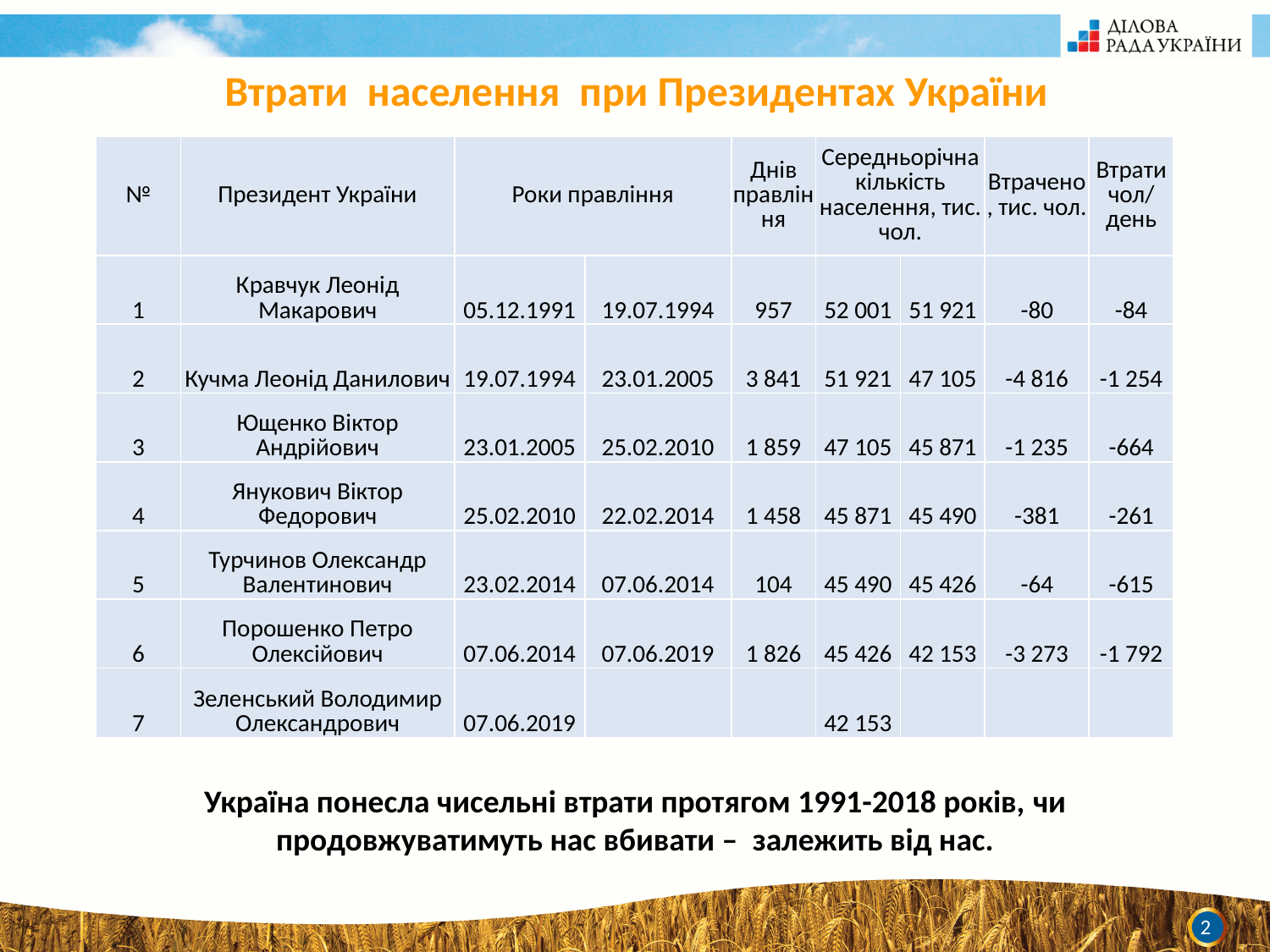

Втрати  населення  при Президентах України
| № | Президент України | Роки правління |  | Днів правління | Середньорічна кількість населення, тис. чол. |  | Втрачено, тис. чол. | Втрати чол/ день |
| --- | --- | --- | --- | --- | --- | --- | --- | --- |
| 1 | Кравчук Леонід Макарович | 05.12.1991 | 19.07.1994 | 957 | 52 001 | 51 921 | -80 | -84 |
| 2 | Кучма Леонід Данилович | 19.07.1994 | 23.01.2005 | 3 841 | 51 921 | 47 105 | -4 816 | -1 254 |
| 3 | Ющенко Віктор Андрійович | 23.01.2005 | 25.02.2010 | 1 859 | 47 105 | 45 871 | -1 235 | -664 |
| 4 | Янукович Віктор Федорович | 25.02.2010 | 22.02.2014 | 1 458 | 45 871 | 45 490 | -381 | -261 |
| 5 | Турчинов Олександр Валентинович | 23.02.2014 | 07.06.2014 | 104 | 45 490 | 45 426 | -64 | -615 |
| 6 | Порошенко Петро Олексійович | 07.06.2014 | 07.06.2019 | 1 826 | 45 426 | 42 153 | -3 273 | -1 792 |
| 7 | Зеленський Володимир Олександрович | 07.06.2019 |  |  | 42 153 |  |  |  |
Україна понесла чисельні втрати протягом 1991-2018 років, чи продовжуватимуть нас вбивати –  залежить від нас.
2